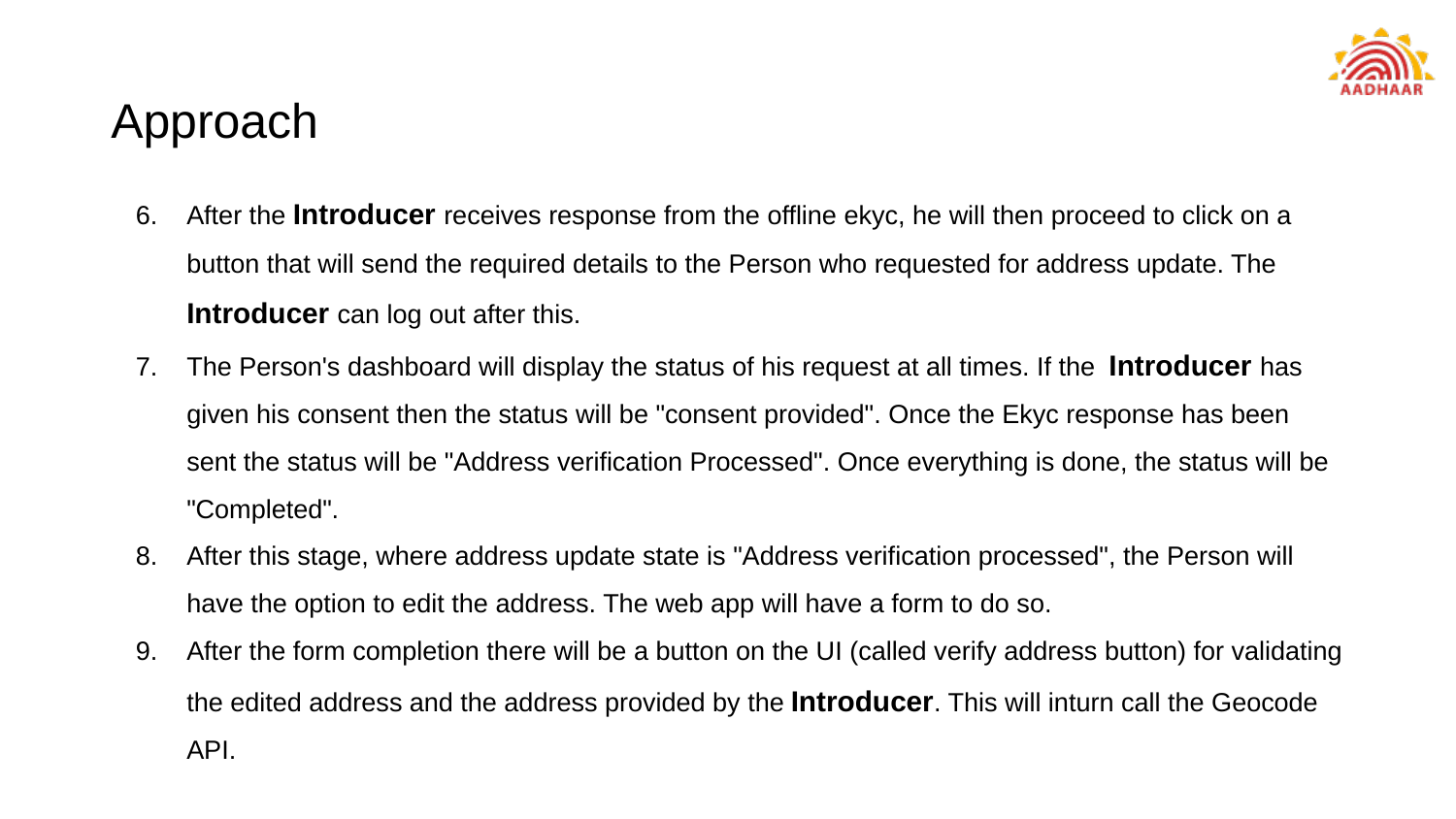

# Approach
After the Introducer receives response from the offline ekyc, he will then proceed to click on a button that will send the required details to the Person who requested for address update. The Introducer can log out after this.
The Person's dashboard will display the status of his request at all times. If the  Introducer has given his consent then the status will be "consent provided". Once the Ekyc response has been sent the status will be "Address verification Processed". Once everything is done, the status will be "Completed".
After this stage, where address update state is "Address verification processed", the Person will have the option to edit the address. The web app will have a form to do so.
After the form completion there will be a button on the UI (called verify address button) for validating the edited address and the address provided by the Introducer. This will inturn call the Geocode API.